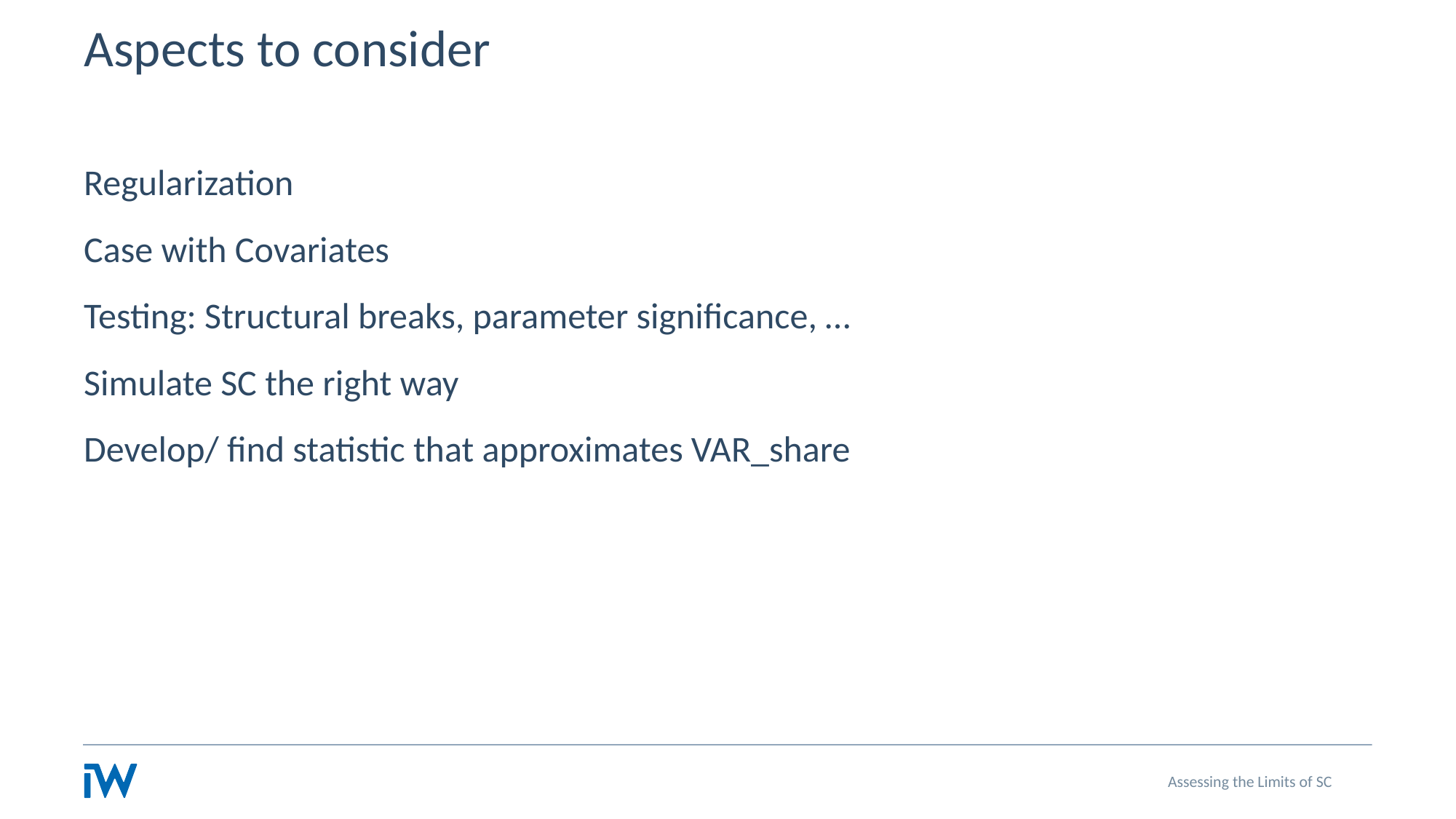

# Aspects to consider

Regularization
Case with Covariates
Testing: Structural breaks, parameter significance, …
Simulate SC the right way
Develop/ find statistic that approximates VAR_share

Assessing the Limits of SC